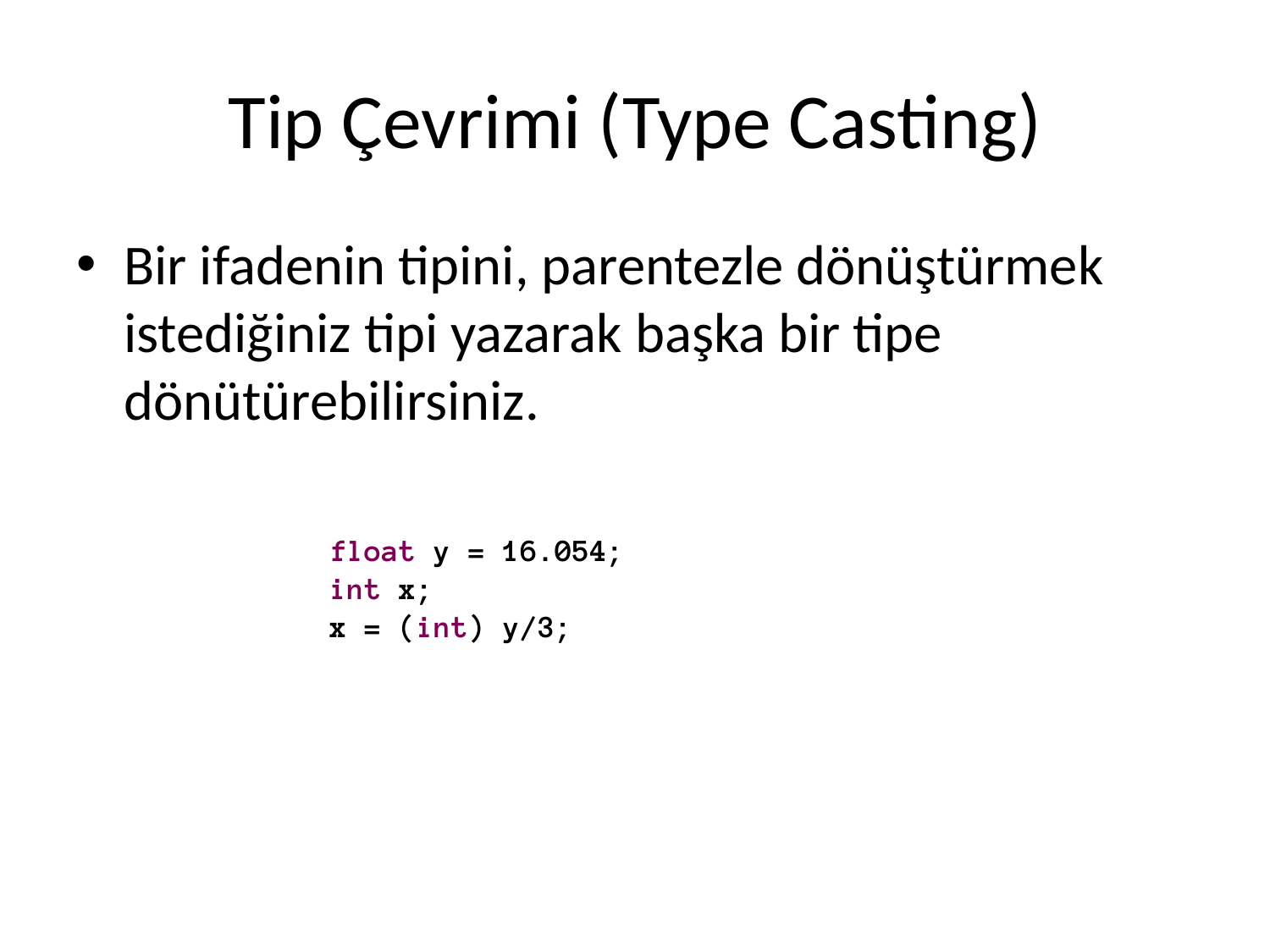

# Tip Çevrimi (Type Casting)
Bir ifadenin tipini, parentezle dönüştürmek istediğiniz tipi yazarak başka bir tipe dönütürebilirsiniz.

float y = 16.054;
int x;
x = (int) y/3;